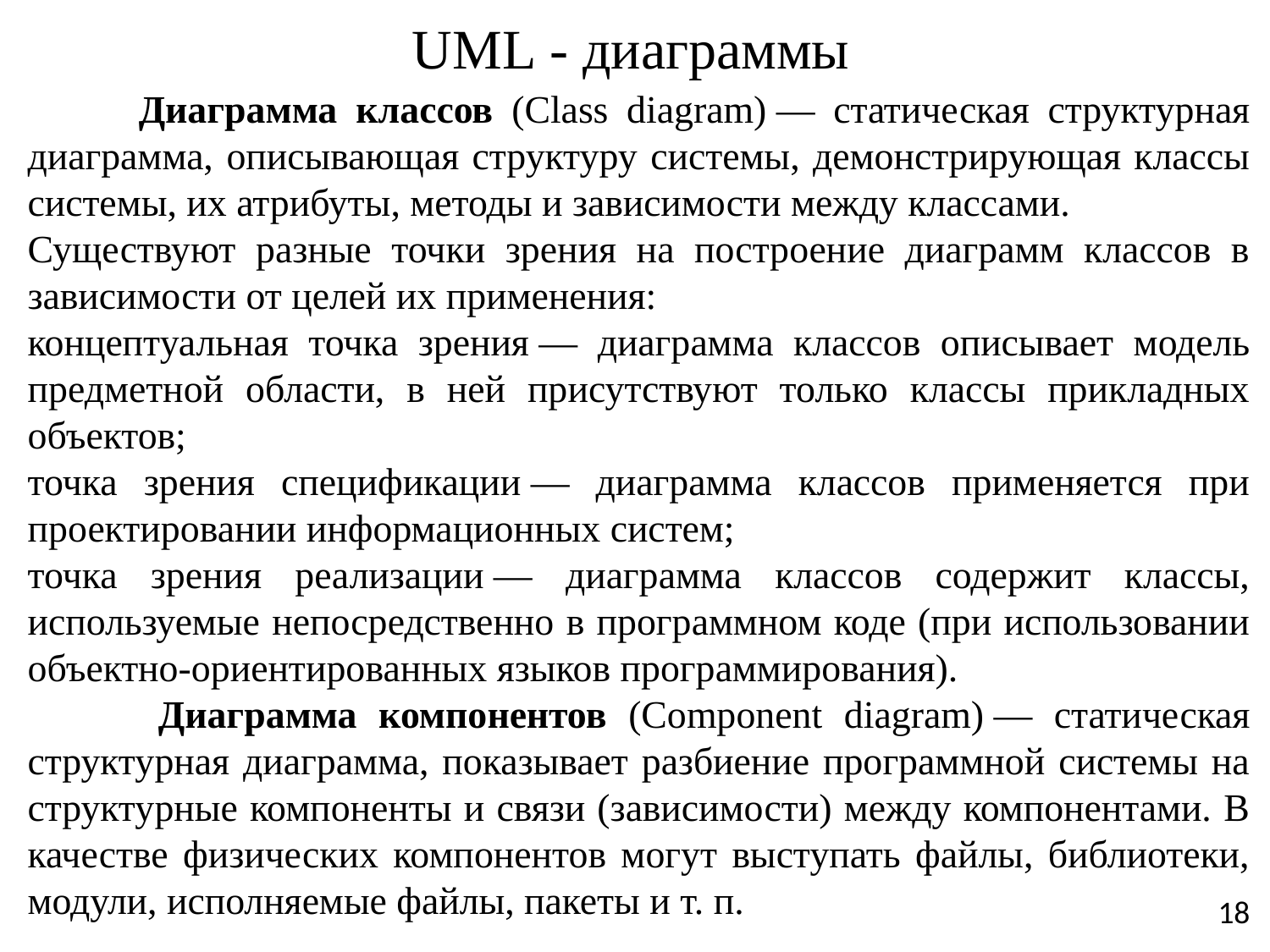

# UML - диаграммы
      Диаграмма классов (Class diagram) — статическая структурная диаграмма, описывающая структуру системы, демонстрирующая классы системы, их атрибуты, методы и зависимости между классами.
Существуют разные точки зрения на построение диаграмм классов в зависимости от целей их применения:
концептуальная точка зрения — диаграмма классов описывает модель предметной области, в ней присутствуют только классы прикладных объектов;
точка зрения спецификации — диаграмма классов применяется при проектировании информационных систем;
точка зрения реализации — диаграмма классов содержит классы, используемые непосредственно в программном коде (при использовании объектно-ориентированных языков программирования).
      Диаграмма компонентов (Component diagram) — статическая структурная диаграмма, показывает разбиение программной системы на структурные компоненты и связи (зависимости) между компонентами. В качестве физических компонентов могут выступать файлы, библиотеки, модули, исполняемые файлы, пакеты и т. п.
18